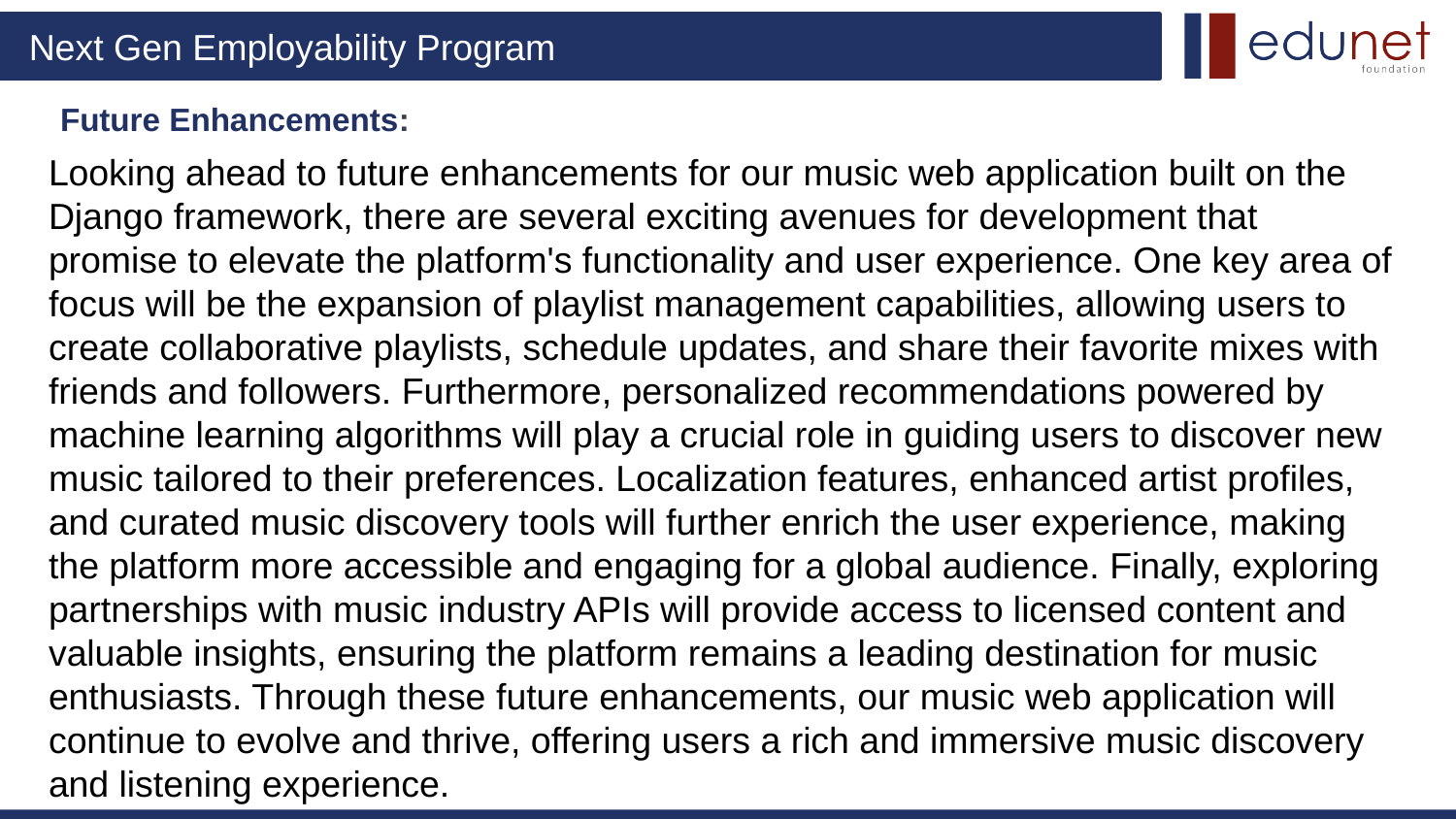

Future Enhancements:

Looking ahead to future enhancements for our music web application built on the Django framework, there are several exciting avenues for development that promise to elevate the platform's functionality and user experience. One key area of focus will be the expansion of playlist management capabilities, allowing users to create collaborative playlists, schedule updates, and share their favorite mixes with friends and followers. Furthermore, personalized recommendations powered by machine learning algorithms will play a crucial role in guiding users to discover new music tailored to their preferences. Localization features, enhanced artist profiles, and curated music discovery tools will further enrich the user experience, making the platform more accessible and engaging for a global audience. Finally, exploring partnerships with music industry APIs will provide access to licensed content and valuable insights, ensuring the platform remains a leading destination for music enthusiasts. Through these future enhancements, our music web application will continue to evolve and thrive, offering users a rich and immersive music discovery and listening experience.